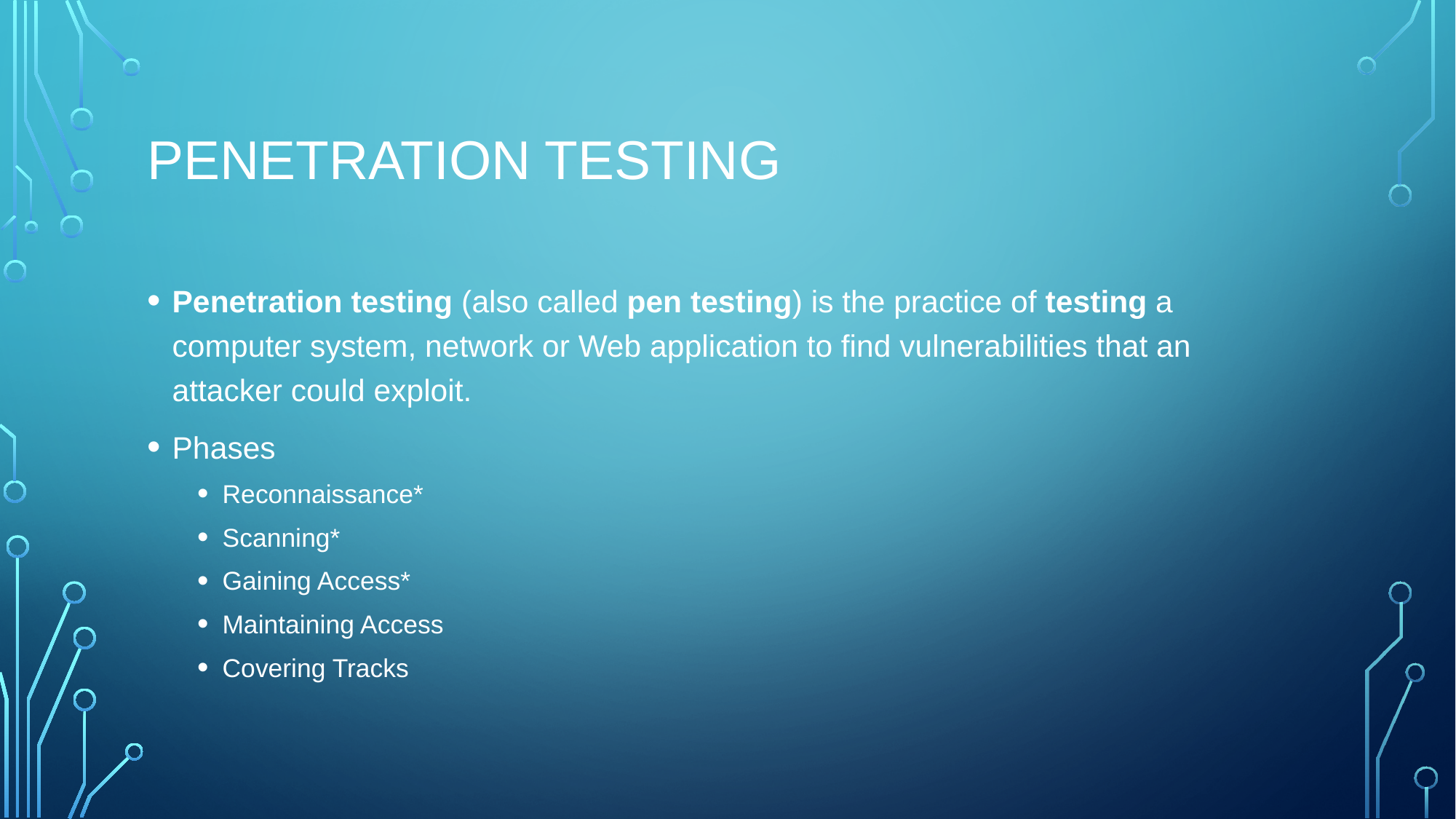

# Penetration Testing
Penetration testing (also called pen testing) is the practice of testing a computer system, network or Web application to find vulnerabilities that an attacker could exploit.
Phases
Reconnaissance*
Scanning*
Gaining Access*
Maintaining Access
Covering Tracks